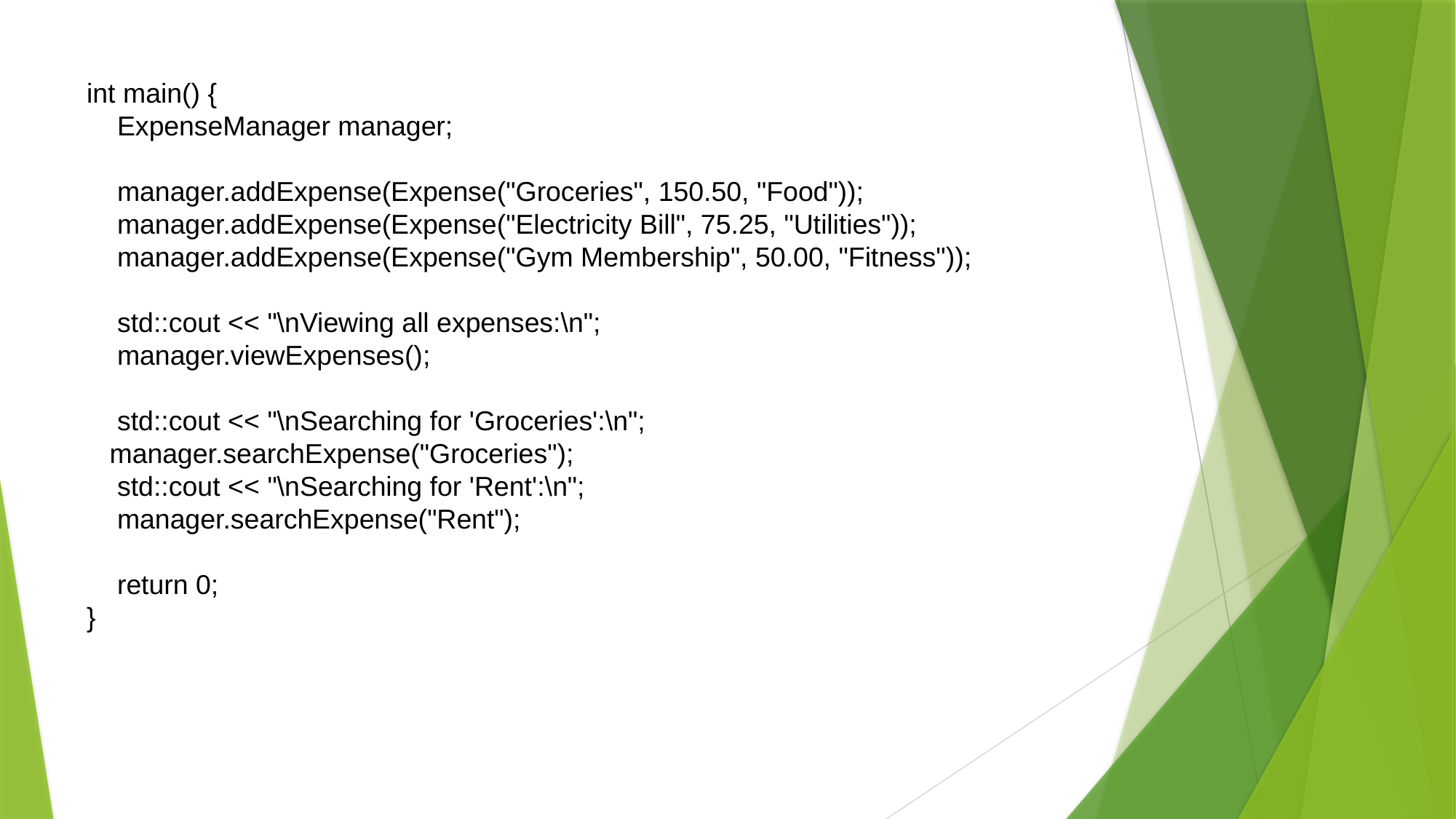

int main() {
    ExpenseManager manager;

    manager.addExpense(Expense("Groceries", 150.50, "Food"));
    manager.addExpense(Expense("Electricity Bill", 75.25, "Utilities"));
    manager.addExpense(Expense("Gym Membership", 50.00, "Fitness"));

    std::cout << "\nViewing all expenses:\n";
    manager.viewExpenses();

    std::cout << "\nSearching for 'Groceries':\n";
   manager.searchExpense("Groceries");
    std::cout << "\nSearching for 'Rent':\n";
    manager.searchExpense("Rent");

    return 0;
}